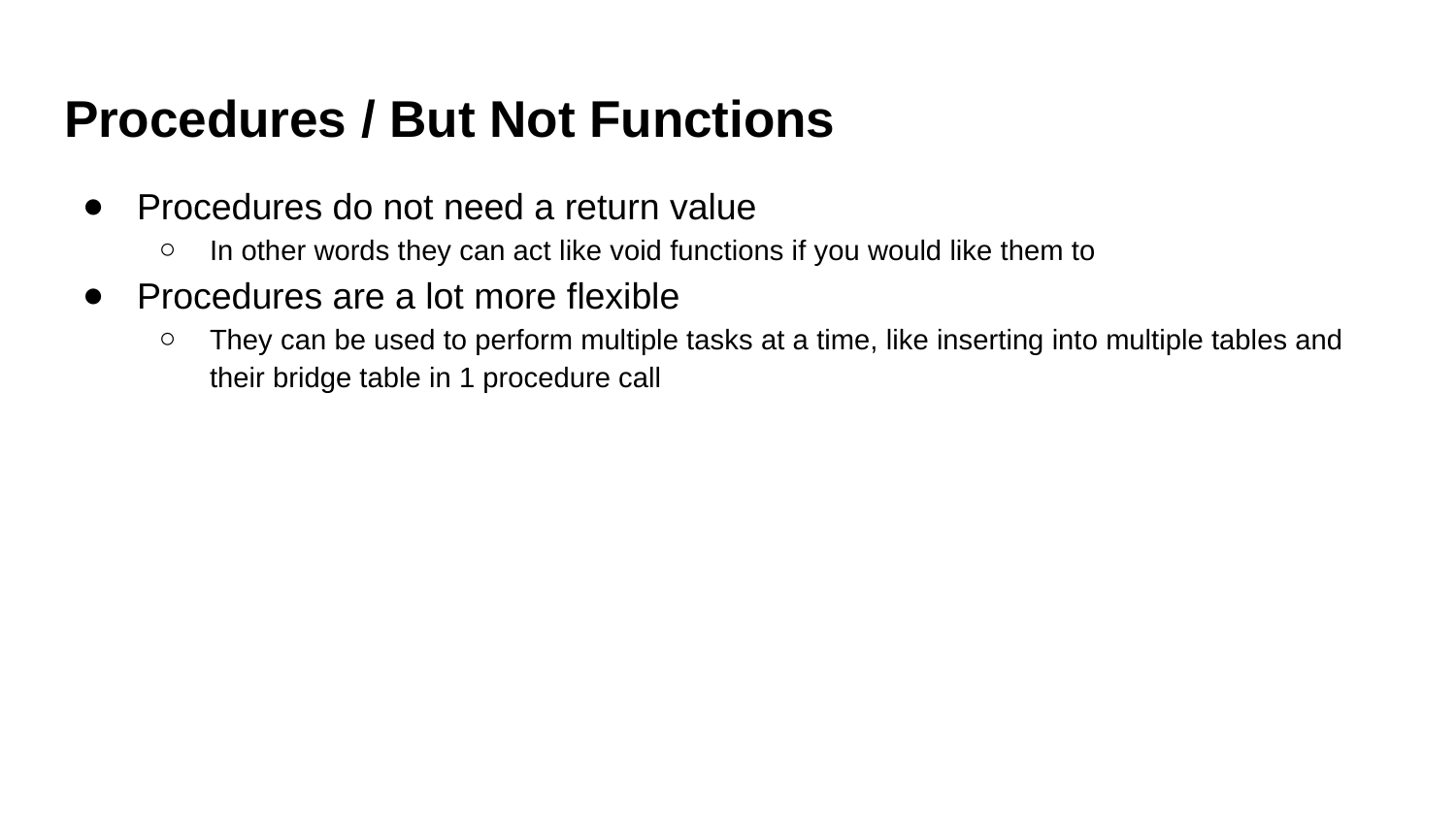

# Procedures / But Not Functions
Procedures do not need a return value
In other words they can act like void functions if you would like them to
Procedures are a lot more flexible
They can be used to perform multiple tasks at a time, like inserting into multiple tables and their bridge table in 1 procedure call